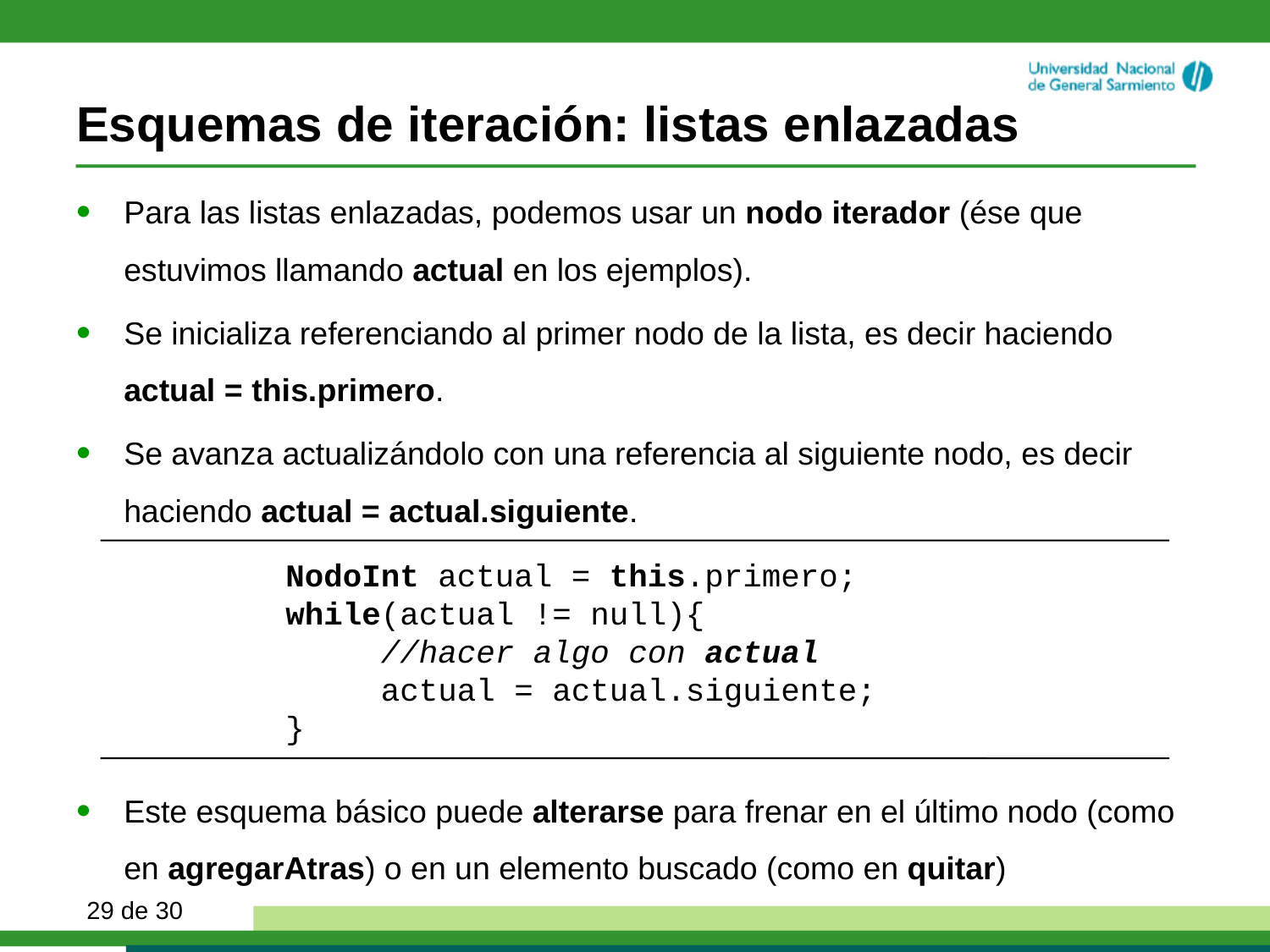

# Esquemas de iteración: listas enlazadas
Para las listas enlazadas, podemos usar un nodo iterador (ése que estuvimos llamando actual en los ejemplos).
Se inicializa referenciando al primer nodo de la lista, es decir haciendo actual = this.primero.
Se avanza actualizándolo con una referencia al siguiente nodo, es decir haciendo actual = actual.siguiente.

      NodoInt actual = this.primero;
      while(actual != null){
           //hacer algo con actual
           actual = actual.siguiente;
      }

Este esquema básico puede alterarse para frenar en el último nodo (como en agregarAtras) o en un elemento buscado (como en quitar)